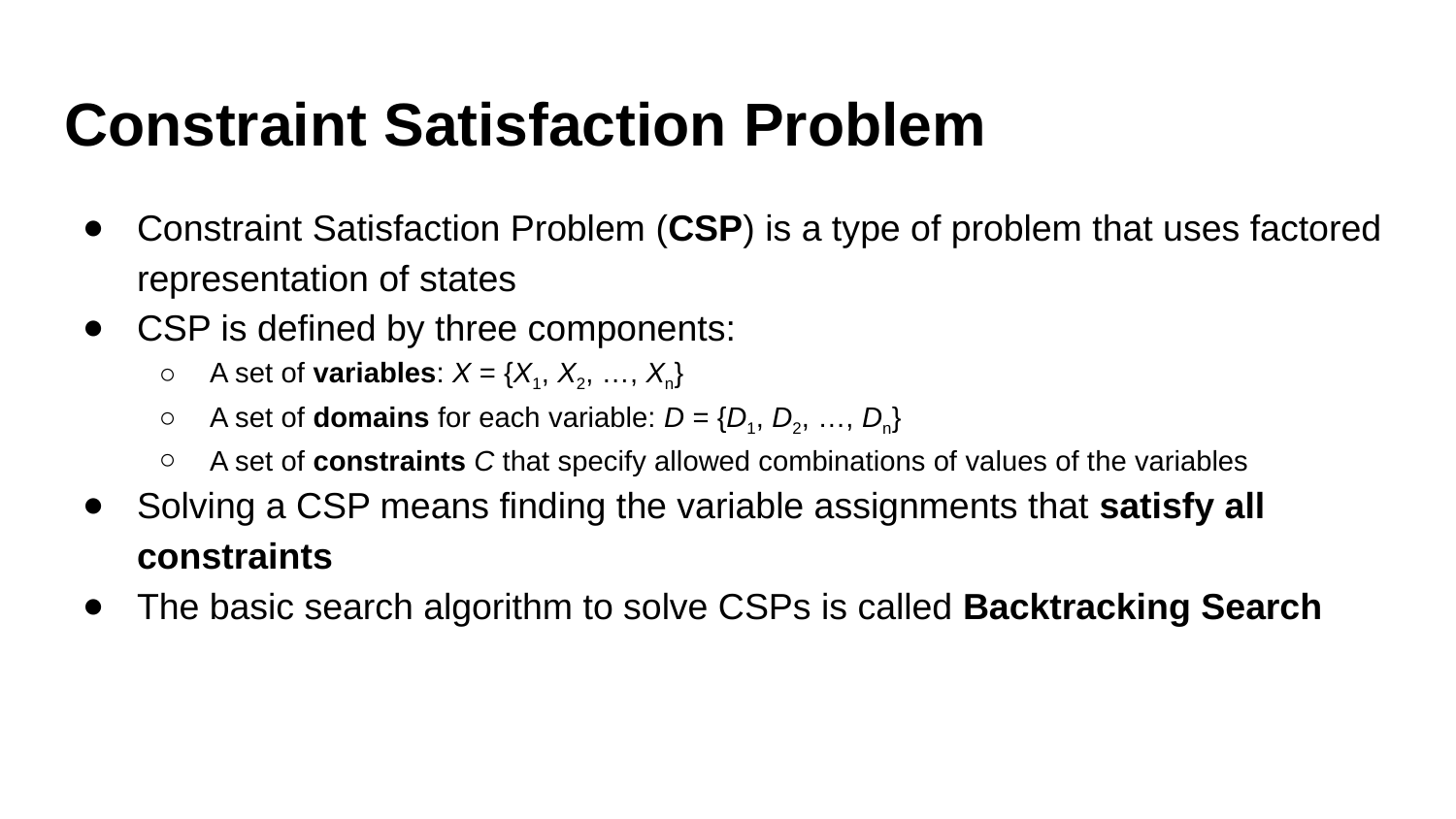

# Constraint Satisfaction Problem
Constraint Satisfaction Problem (CSP) is a type of problem that uses factored representation of states
CSP is defined by three components:
A set of variables: X = {X1, X2, …, Xn}
A set of domains for each variable: D = {D1, D2, …, Dn}
A set of constraints C that specify allowed combinations of values of the variables
Solving a CSP means finding the variable assignments that satisfy all constraints
The basic search algorithm to solve CSPs is called Backtracking Search